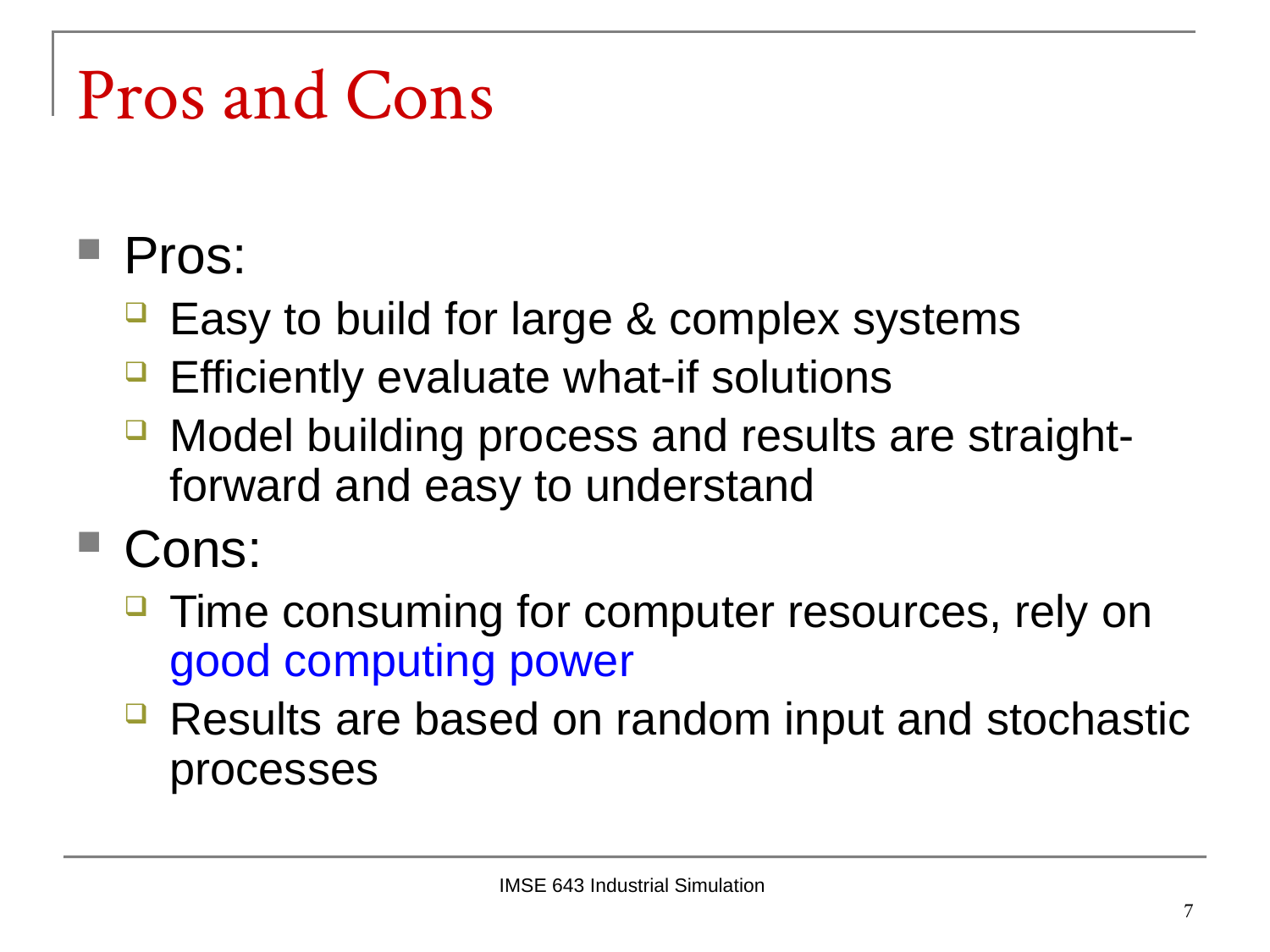

# Pros and Cons
Pros:
Easy to build for large & complex systems
Efficiently evaluate what-if solutions
Model building process and results are straight-forward and easy to understand
Cons:
Time consuming for computer resources, rely on good computing power
Results are based on random input and stochastic processes
IMSE 643 Industrial Simulation
7